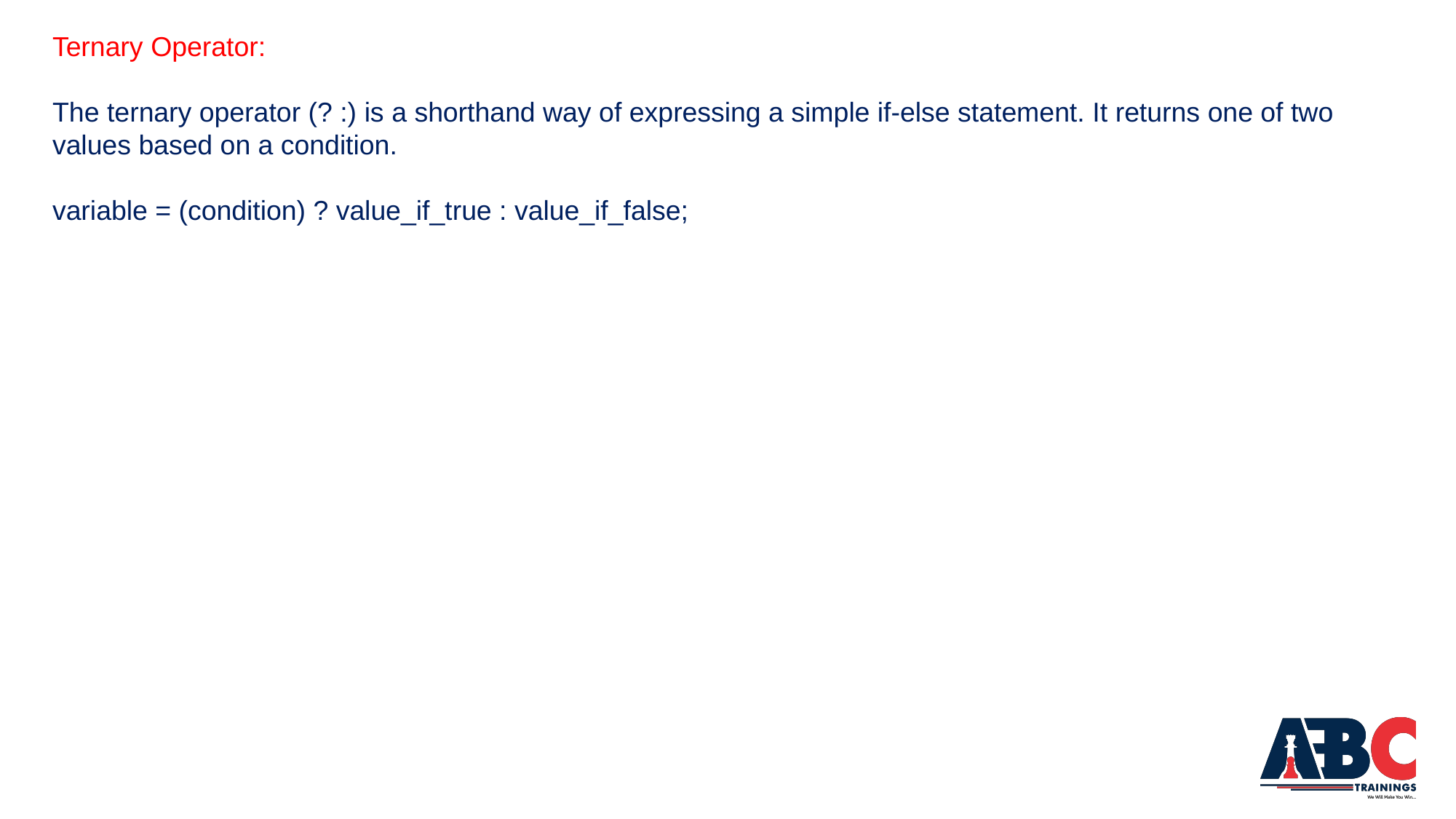

Ternary Operator:

The ternary operator (? :) is a shorthand way of expressing a simple if-else statement. It returns one of two values based on a condition.

variable = (condition) ? value_if_true : value_if_false;